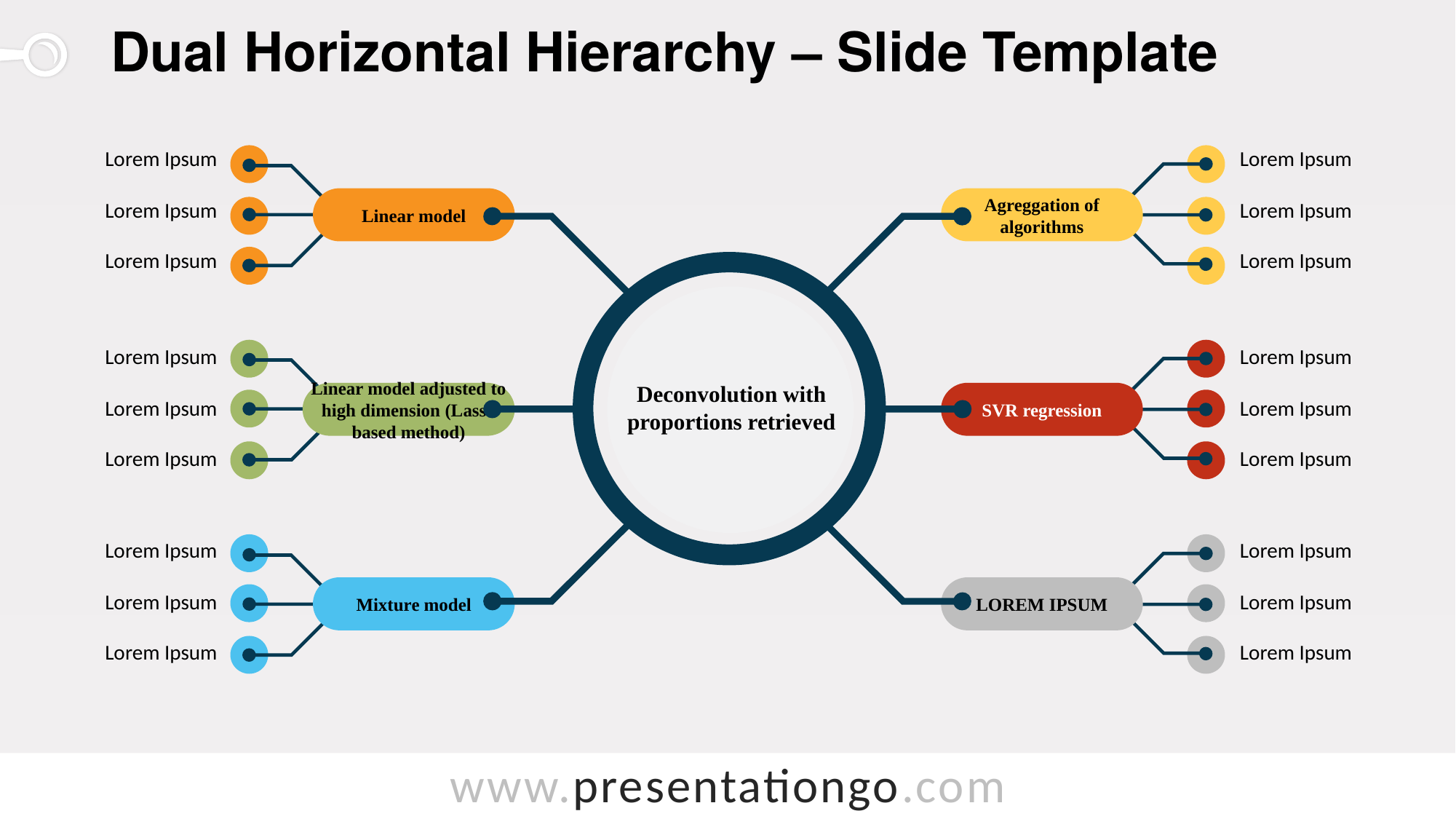

# Dual Horizontal Hierarchy – Slide Template
Lorem Ipsum
Lorem Ipsum

Linear model
Agreggation of algorithms

Deconvolution with proportions retrieved
Linear model adjusted to high dimension (Lasso based method)
SVR regression

Mixture model
LOREM IPSUM

Lorem Ipsum
Lorem Ipsum
Lorem Ipsum
Lorem Ipsum
Lorem Ipsum
Lorem Ipsum
Lorem Ipsum
Lorem Ipsum
Lorem Ipsum
Lorem Ipsum
Lorem Ipsum
Lorem Ipsum
Lorem Ipsum
Lorem Ipsum
Lorem Ipsum
Lorem Ipsum